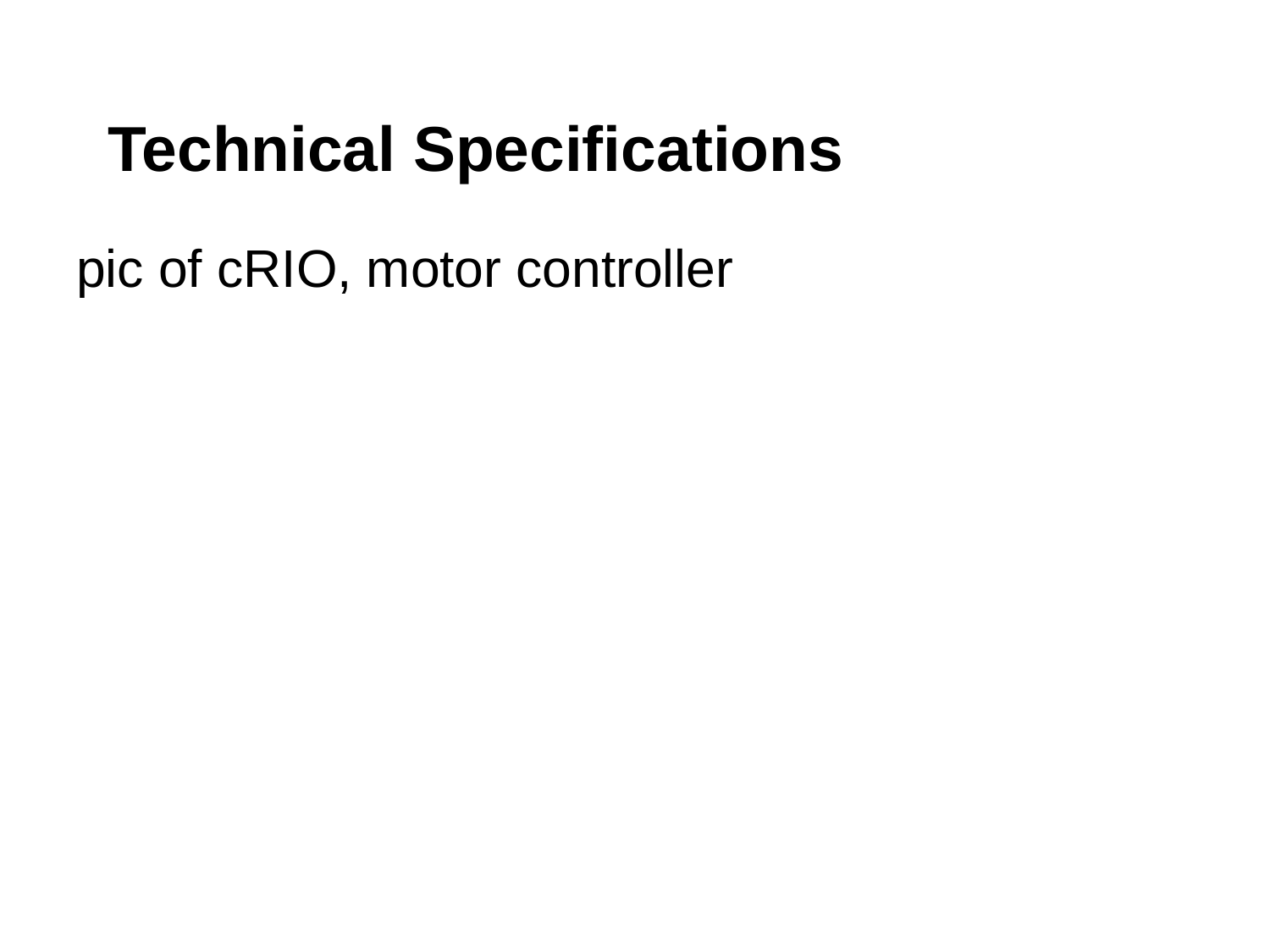

# Technical Specifications
pic of cRIO, motor controller